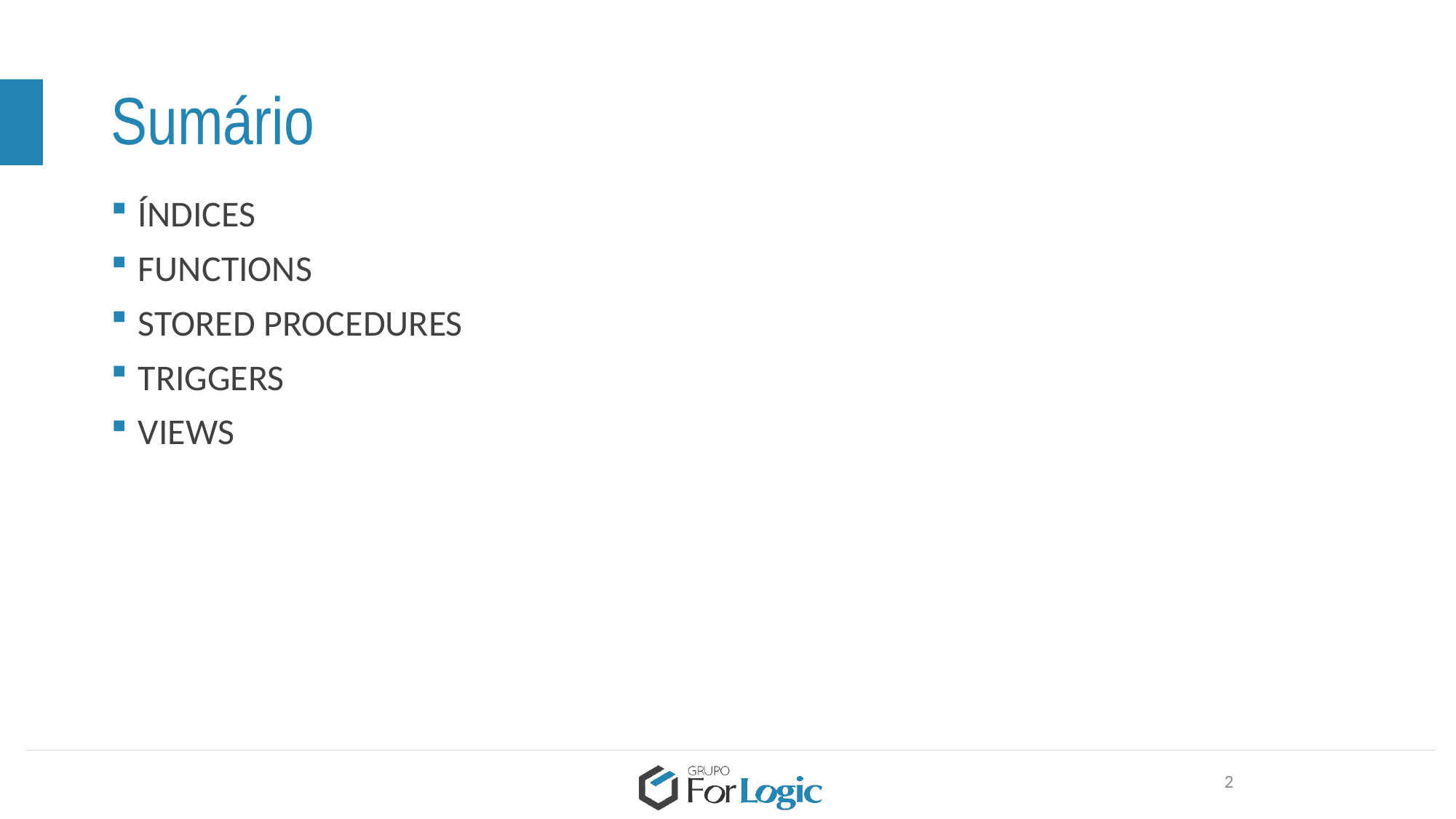

# Sumário
ÍNDICES
FUNCTIONS
STORED PROCEDURES
TRIGGERS
VIEWS
2